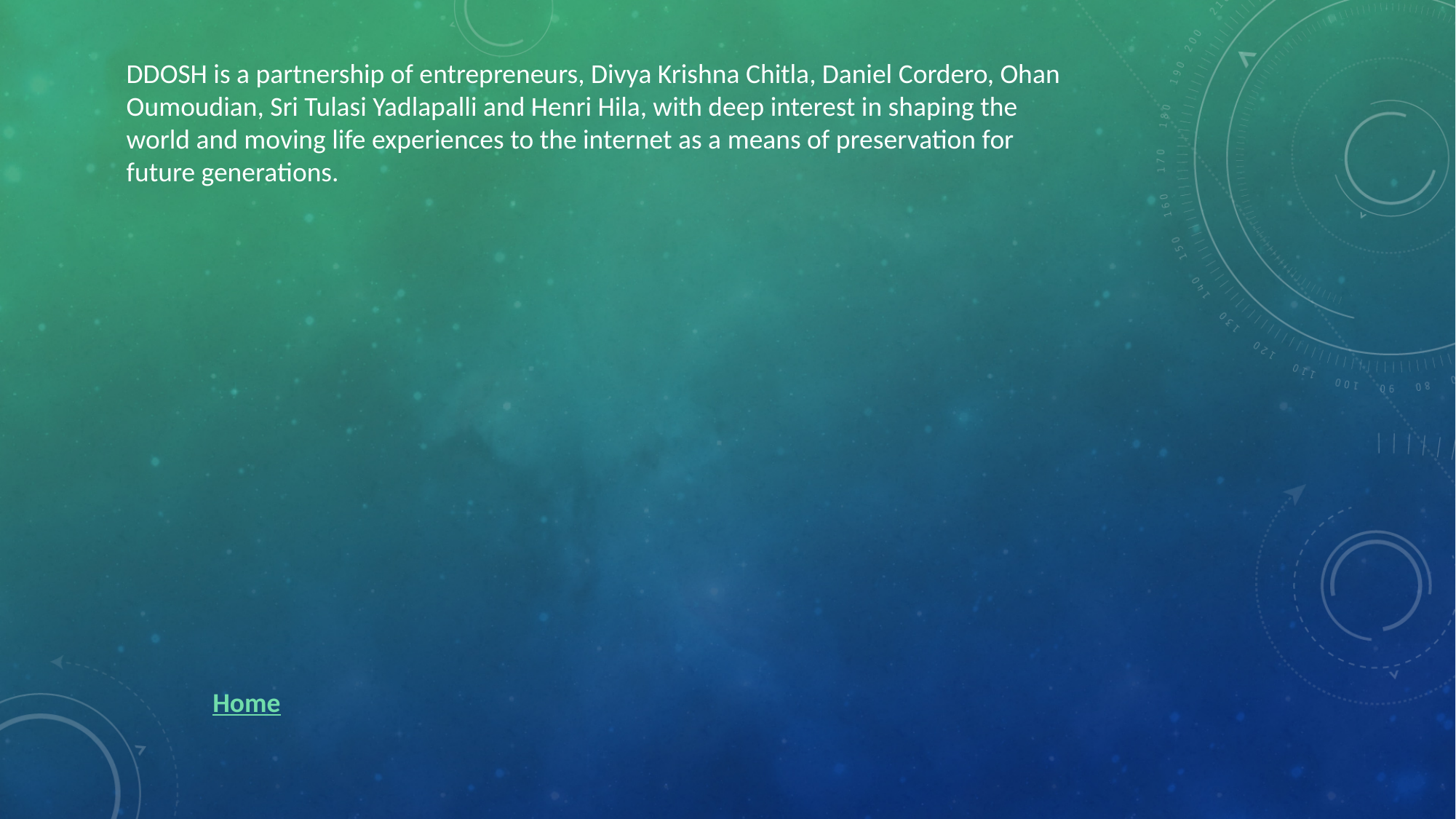

DDOSH is a partnership of entrepreneurs, Divya Krishna Chitla, Daniel Cordero, Ohan Oumoudian, Sri Tulasi Yadlapalli and Henri Hila, with deep interest in shaping the world and moving life experiences to the internet as a means of preservation for future generations.

Home